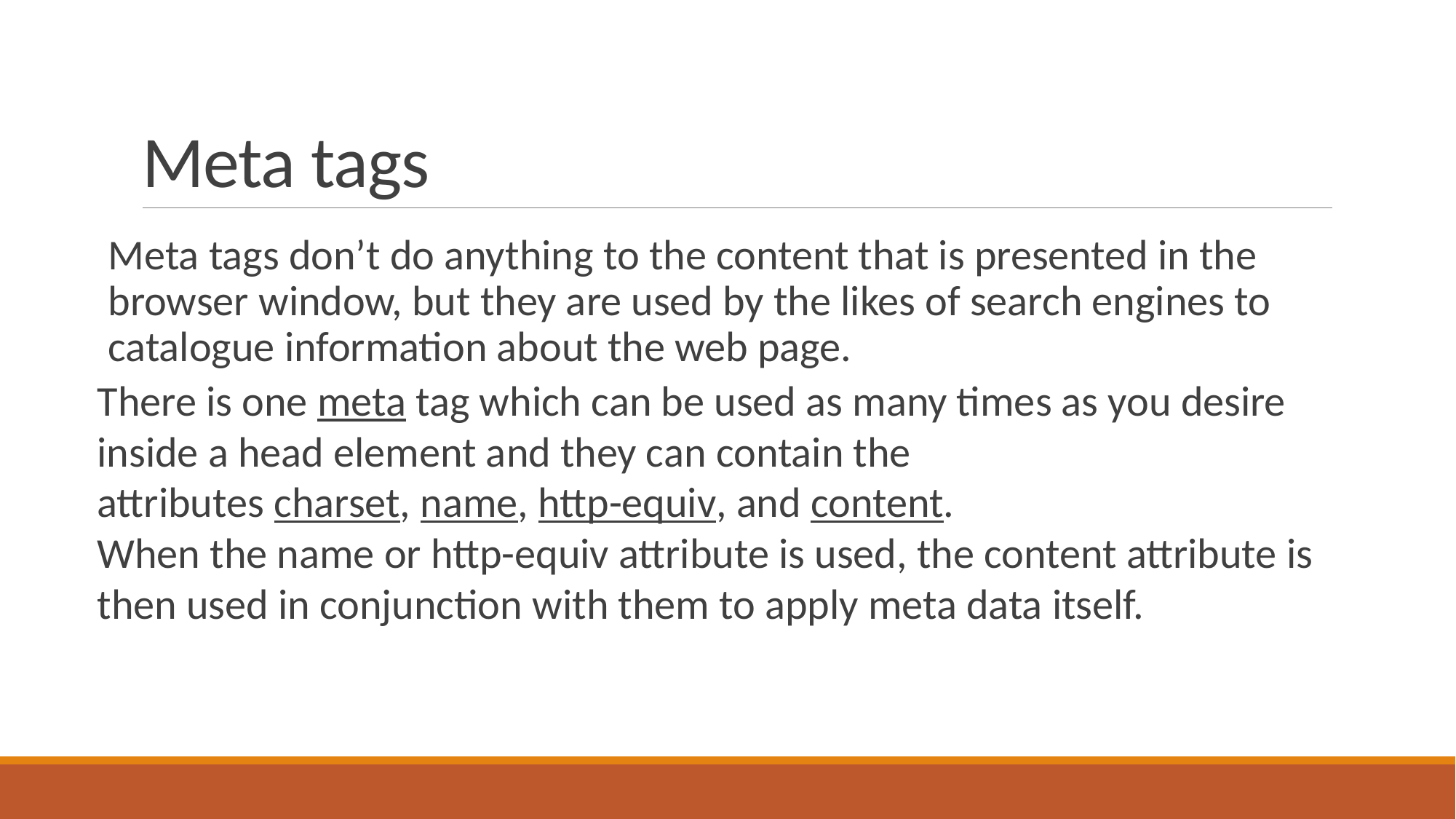

# Meta tags
Meta tags don’t do anything to the content that is presented in the browser window, but they are used by the likes of search engines to catalogue information about the web page.
There is one meta tag which can be used as many times as you desire inside a head element and they can contain the  attributes charset, name, http-equiv, and content.
When the name or http-equiv attribute is used, the content attribute is then used in conjunction with them to apply meta data itself.